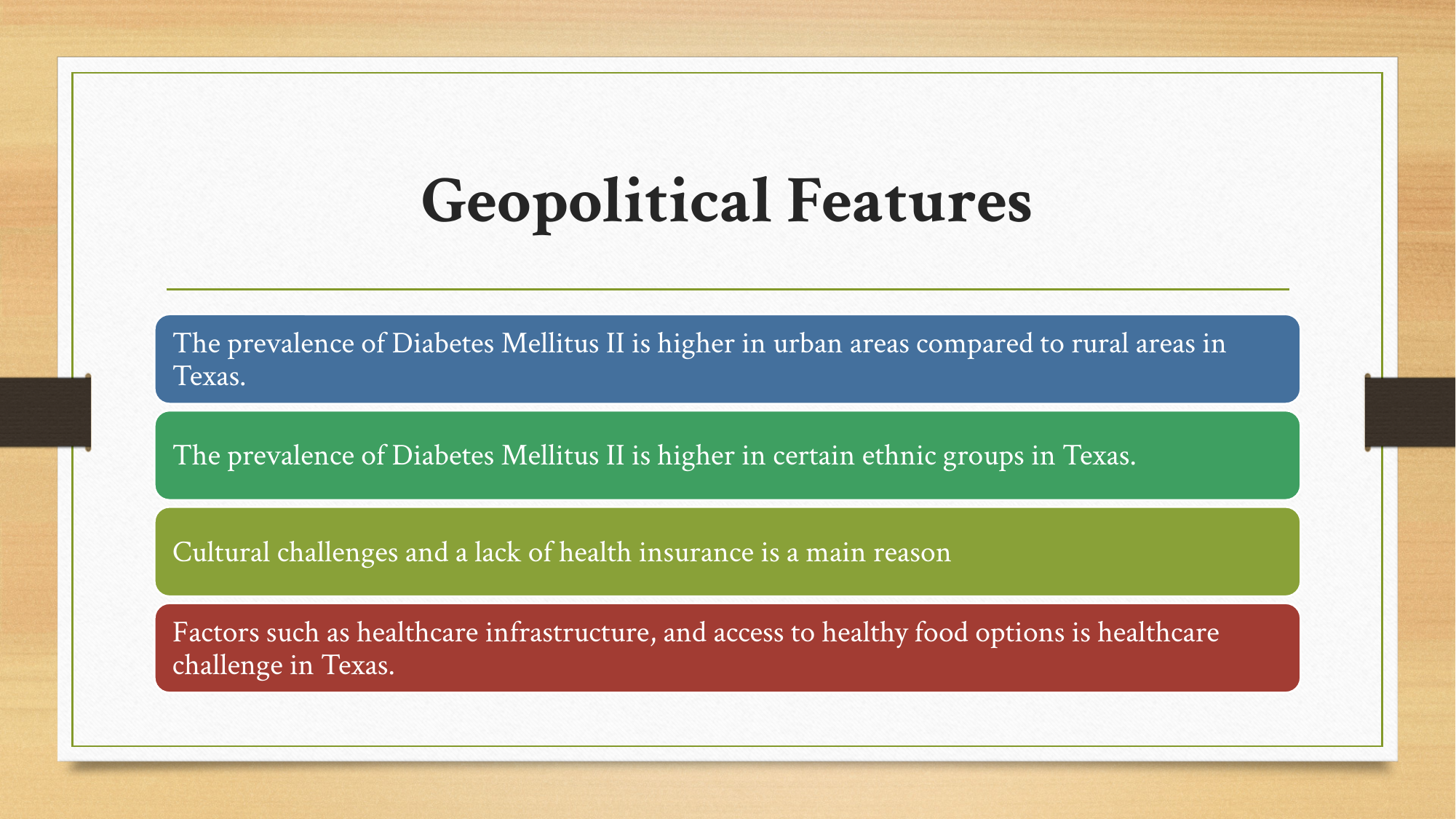

# Geopolitical Features
The prevalence of Diabetes Mellitus II is higher in urban areas compared to rural areas in Texas.
The prevalence of Diabetes Mellitus II is higher in certain ethnic groups in Texas.
Cultural challenges and a lack of health insurance is a main reason
Factors such as healthcare infrastructure, and access to healthy food options is healthcare challenge in Texas.